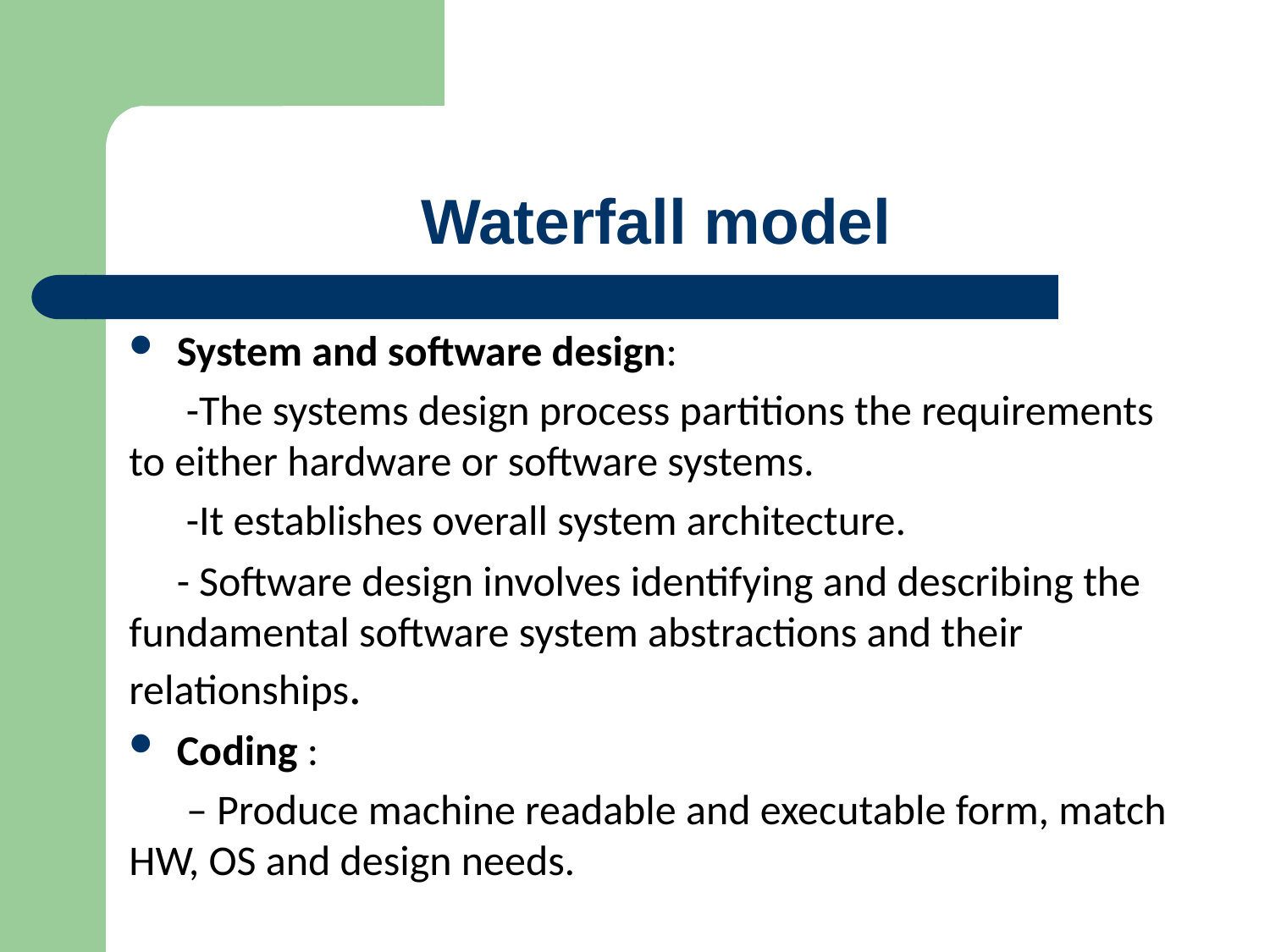

# Waterfall model
System and software design:
      -The systems design process partitions the requirements to either hardware or software systems.
      -It establishes overall system architecture.
     - Software design involves identifying and describing the fundamental software system abstractions and their relationships.
Coding :
      – Produce machine readable and executable form, match HW, OS and design needs.